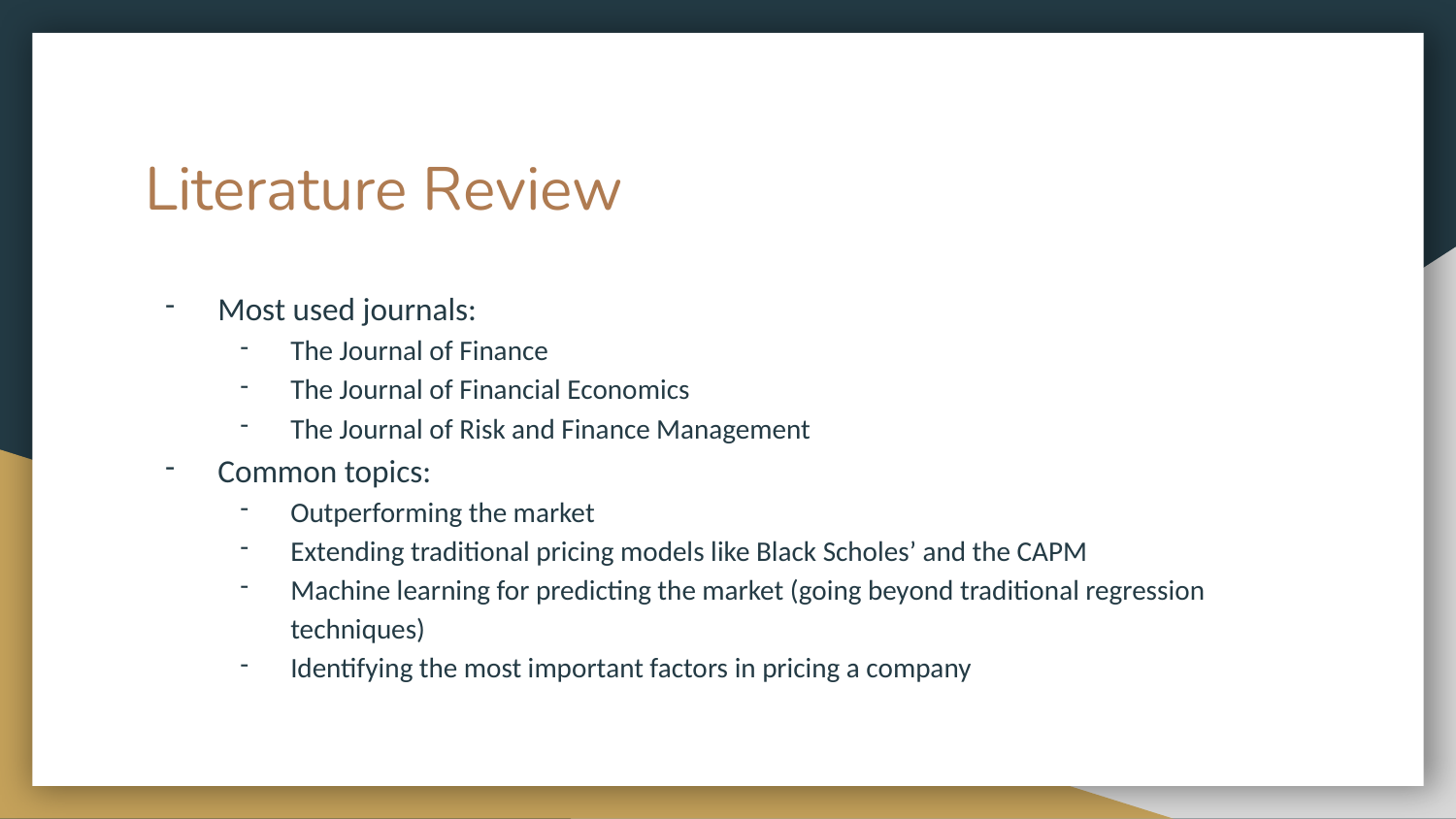

# Literature Review
Most used journals:
The Journal of Finance
The Journal of Financial Economics
The Journal of Risk and Finance Management
Common topics:
Outperforming the market
Extending traditional pricing models like Black Scholes’ and the CAPM
Machine learning for predicting the market (going beyond traditional regression techniques)
Identifying the most important factors in pricing a company